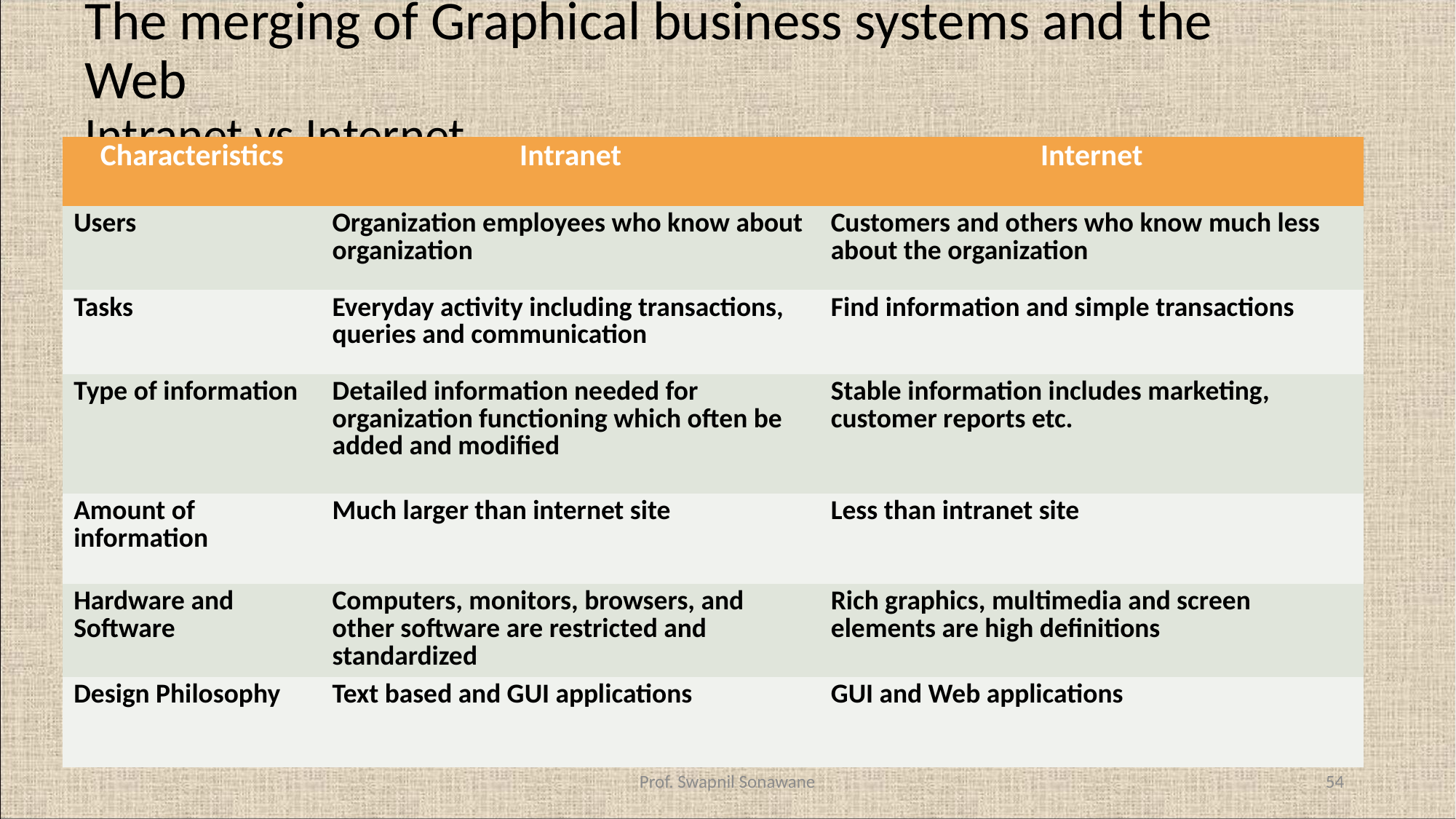

# The merging of Graphical business systems and the Web Intranet vs Internet

| Characteristics | Intranet | Internet |
| --- | --- | --- |
| Users | Organization employees who know about organization | Customers and others who know much less about the organization |
| Tasks | Everyday activity including transactions, queries and communication | Find information and simple transactions |
| Type of information | Detailed information needed for organization functioning which often be added and modified | Stable information includes marketing, customer reports etc. |
| Amount of information | Much larger than internet site | Less than intranet site |
| Hardware and Software | Computers, monitors, browsers, and other software are restricted and standardized | Rich graphics, multimedia and screen elements are high definitions |
| Design Philosophy | Text based and GUI applications | GUI and Web applications |
Prof. Swapnil Sonawane
54